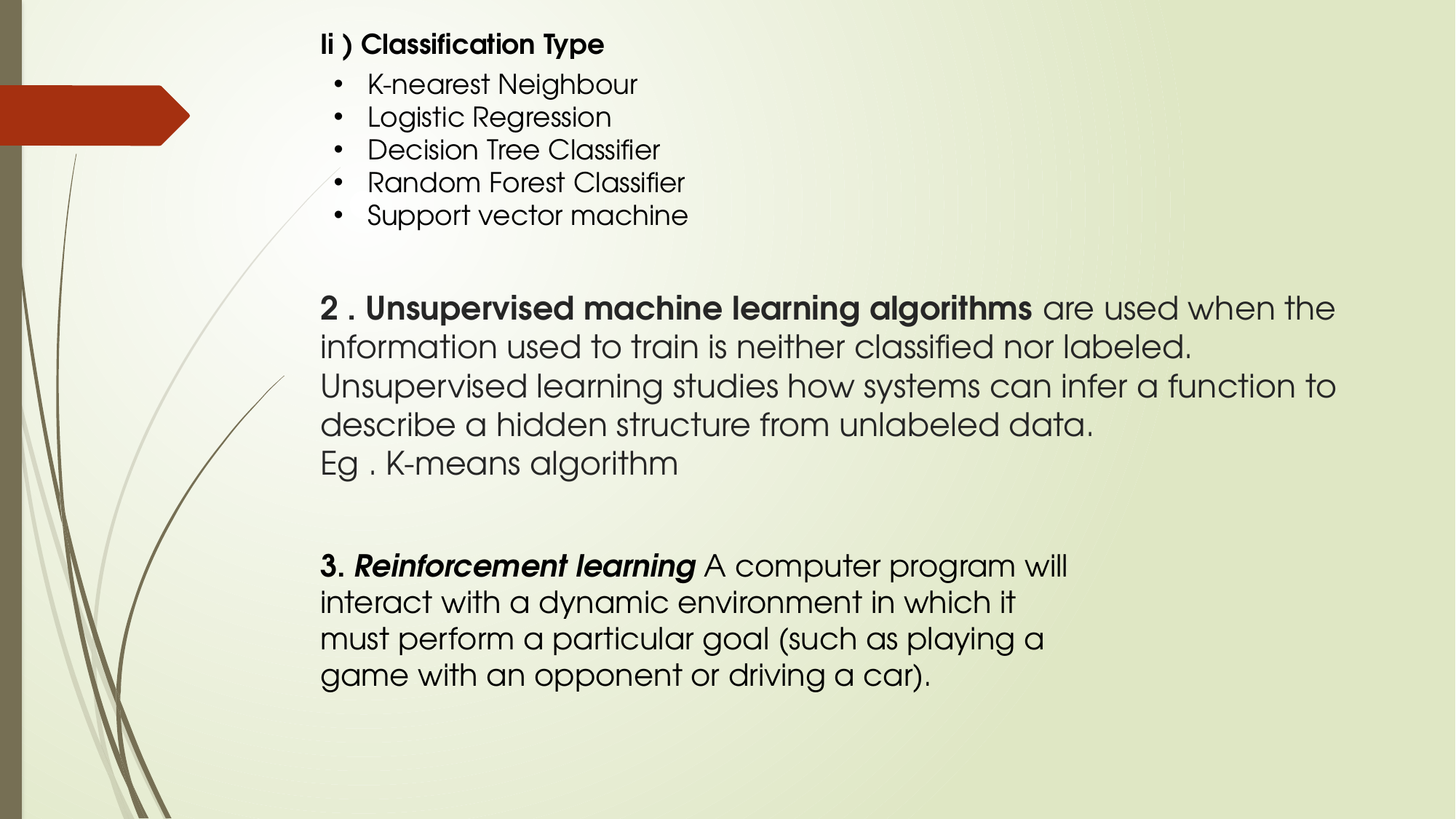

Ii ) Classification Type
K-nearest Neighbour
Logistic Regression
Decision Tree Classifier
Random Forest Classifier
Support vector machine

# 2 . Unsupervised machine learning algorithms are used when the information used to train is neither classified nor labeled. Unsupervised learning studies how systems can infer a function to describe a hidden structure from unlabeled data. Eg . K-means algorithm
3. Reinforcement learning A computer program will interact with a dynamic environment in which it must perform a particular goal (such as playing a game with an opponent or driving a car).